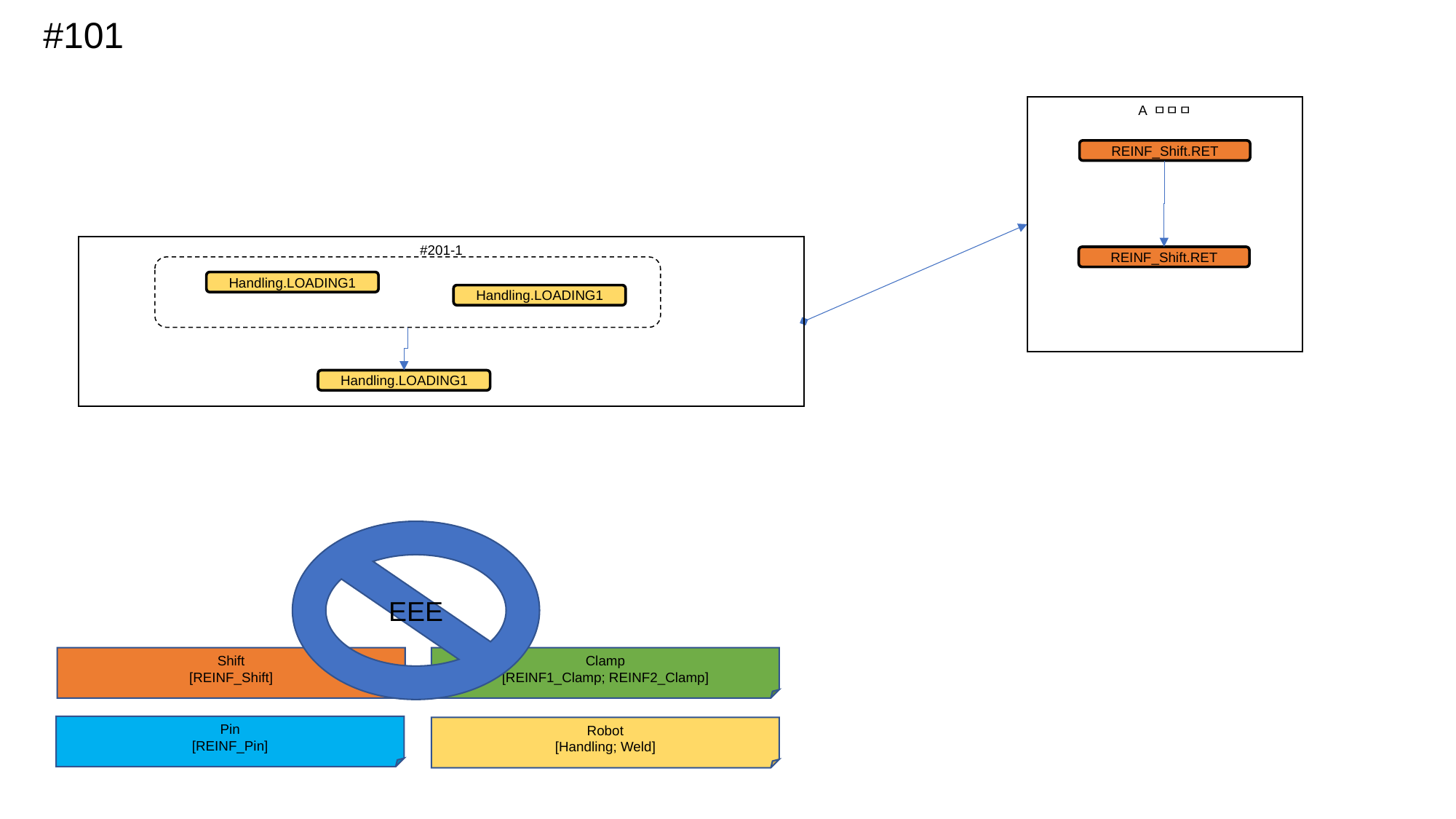

# #101
A ㅁㅁㅁ
REINF_Shift.RET
REINF_Shift.RET
#201-1

Handling.LOADING1
Handling.LOADING1
Handling.LOADING1
EEE
Shift
[REINF_Shift]
Clamp
[REINF1_Clamp; REINF2_Clamp]
Pin
[REINF_Pin]
Robot
[Handling; Weld]